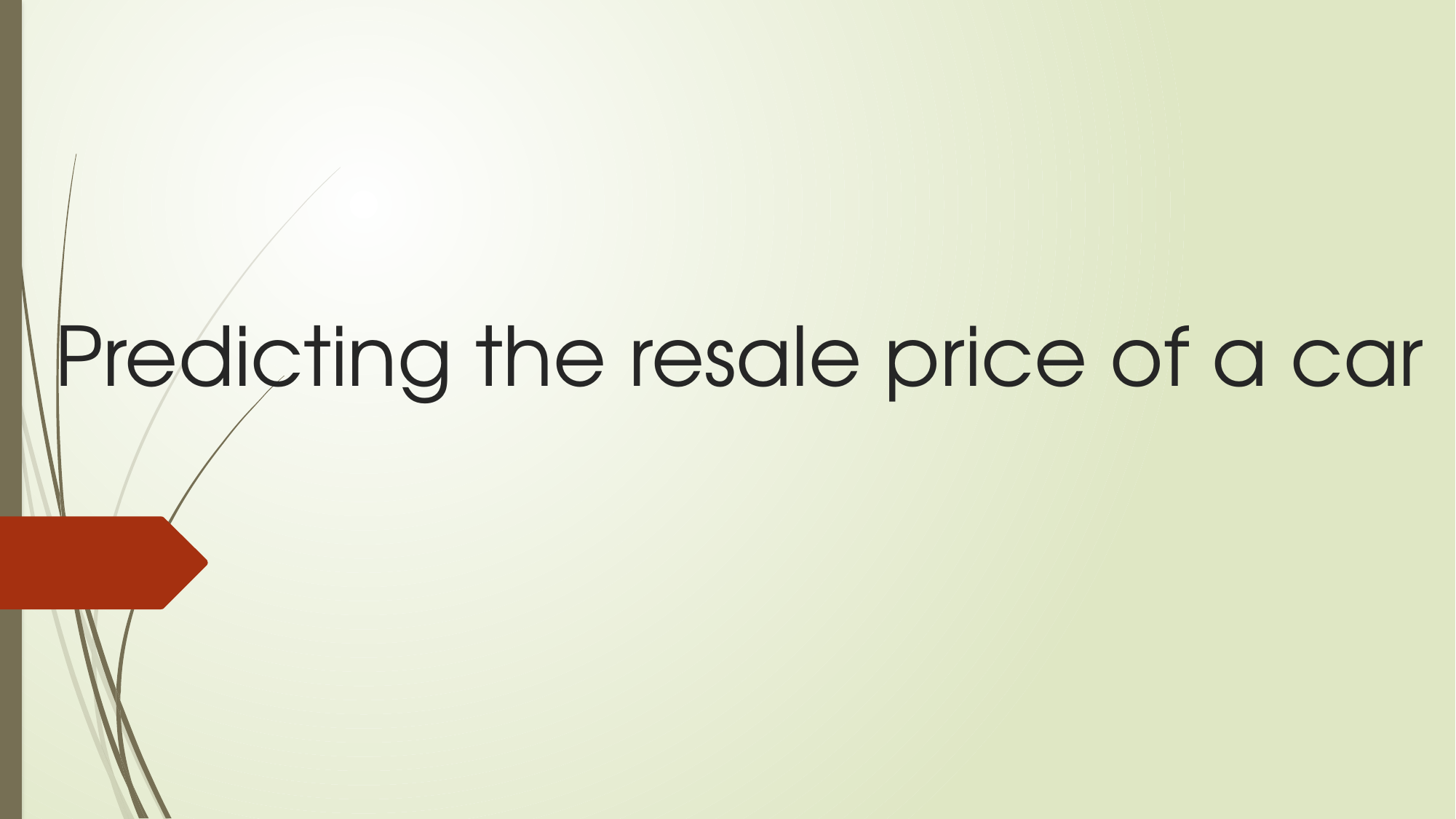

# Predicting the resale price of a car